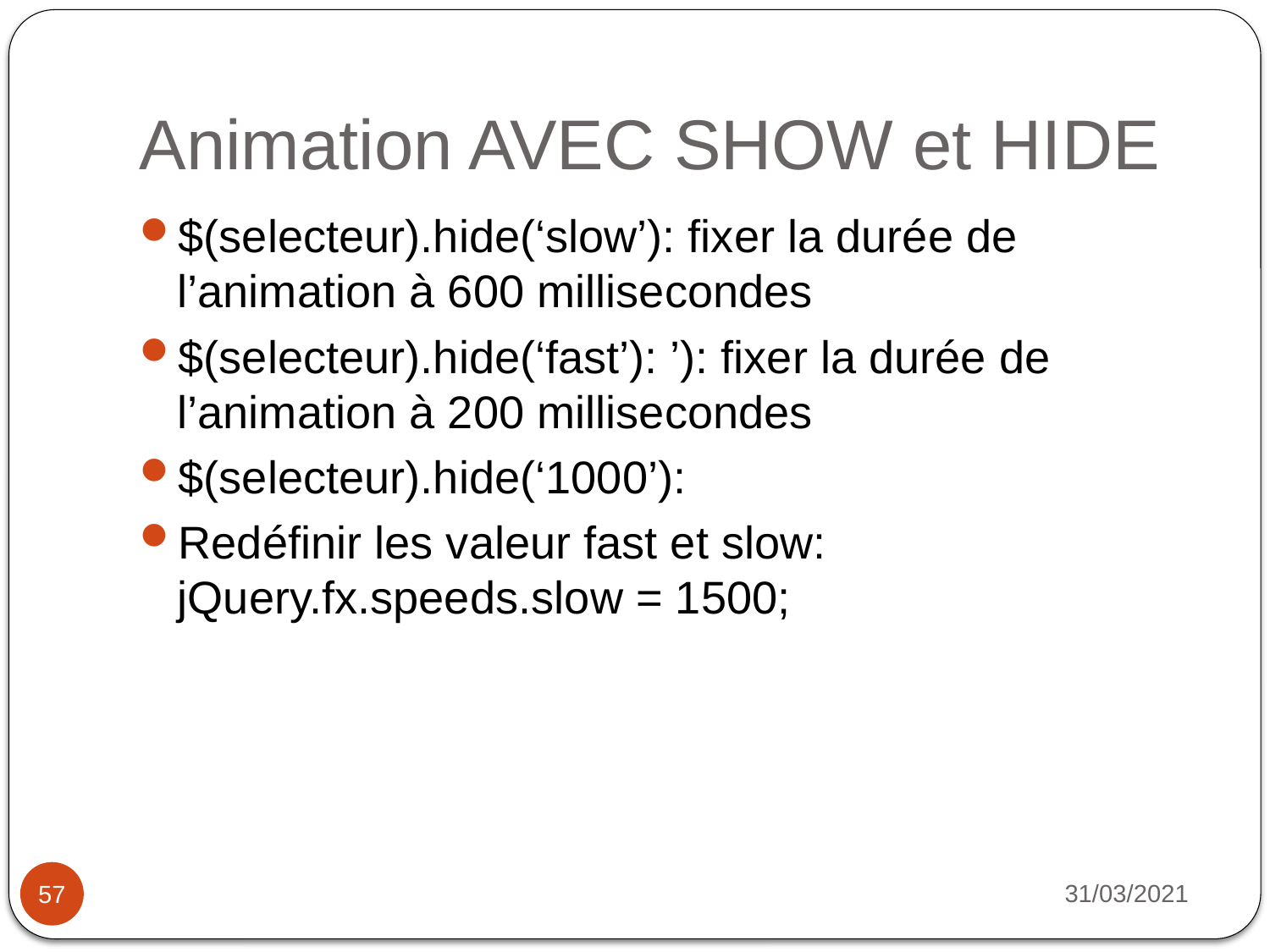

# Animation AVEC SHOW et HIDE
$(selecteur).hide(‘slow’): fixer la durée de l’animation à 600 millisecondes
$(selecteur).hide(‘fast’): ’): fixer la durée de l’animation à 200 millisecondes
$(selecteur).hide(‘1000’):
Redéfinir les valeur fast et slow: jQuery.fx.speeds.slow = 1500;

31/03/2021
57